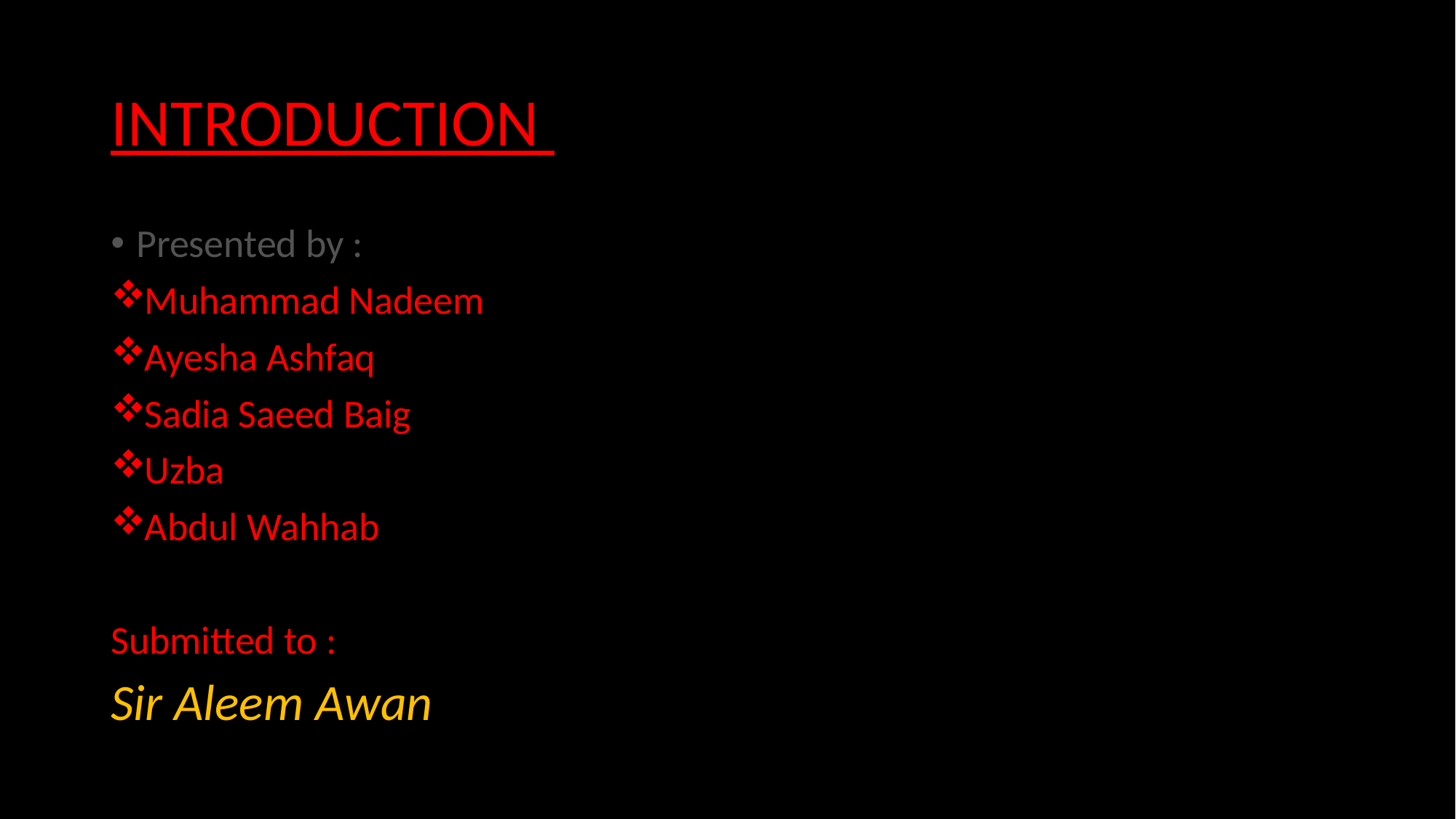

# INTRODUCTION
Presented by :
Muhammad Nadeem
Ayesha Ashfaq
Sadia Saeed Baig
Uzba
Abdul Wahhab

Submitted to :
Sir Aleem Awan